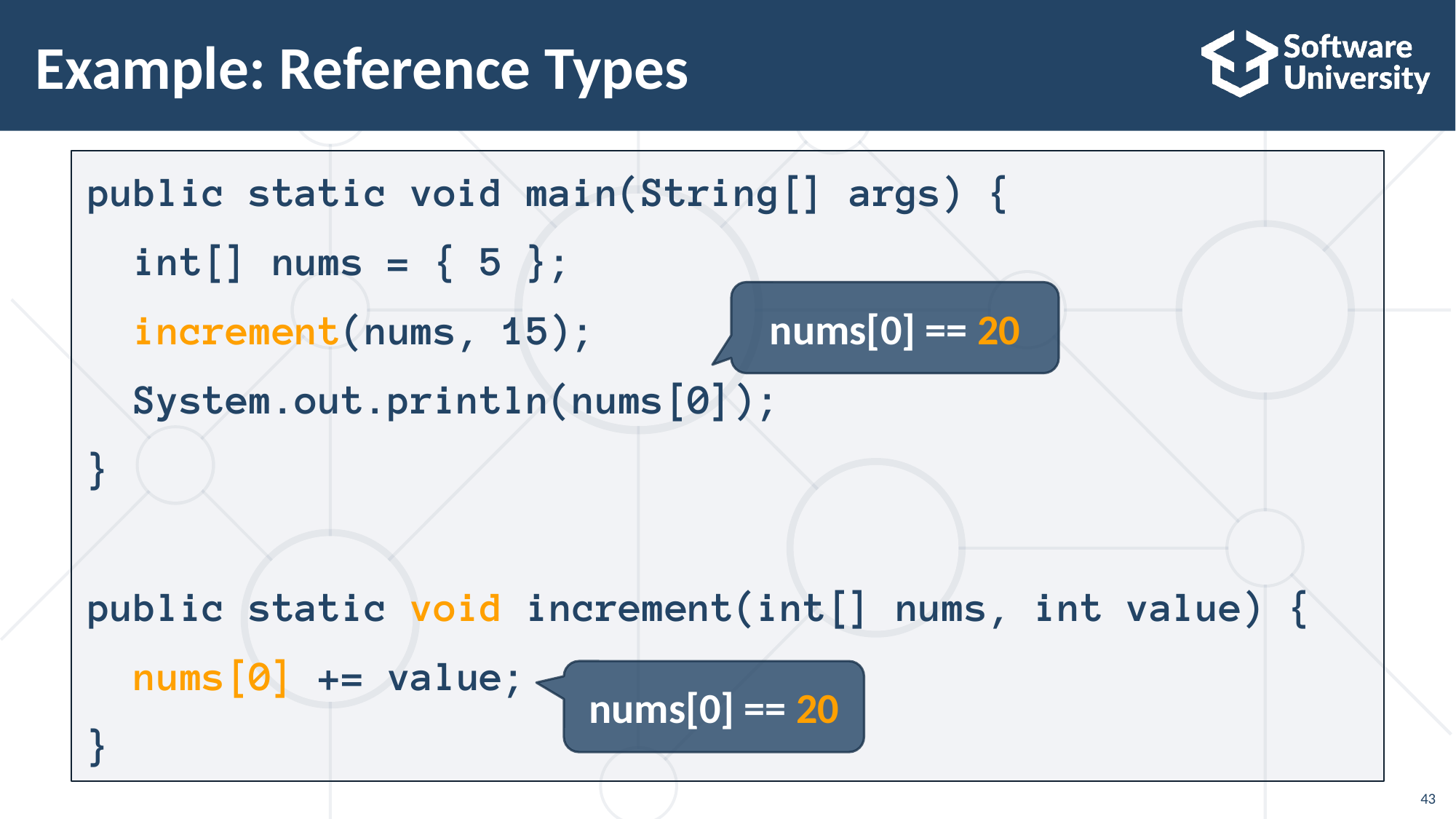

# Example: Reference Types
public static void main(String[] args) {
  int[] nums = { 5 };
  increment(nums, 15);
  System.out.println(nums[0]);
}

public static void increment(int[] nums, int value) {
  nums[0] += value;
}
nums[0] == 20
nums[0] == 20
43